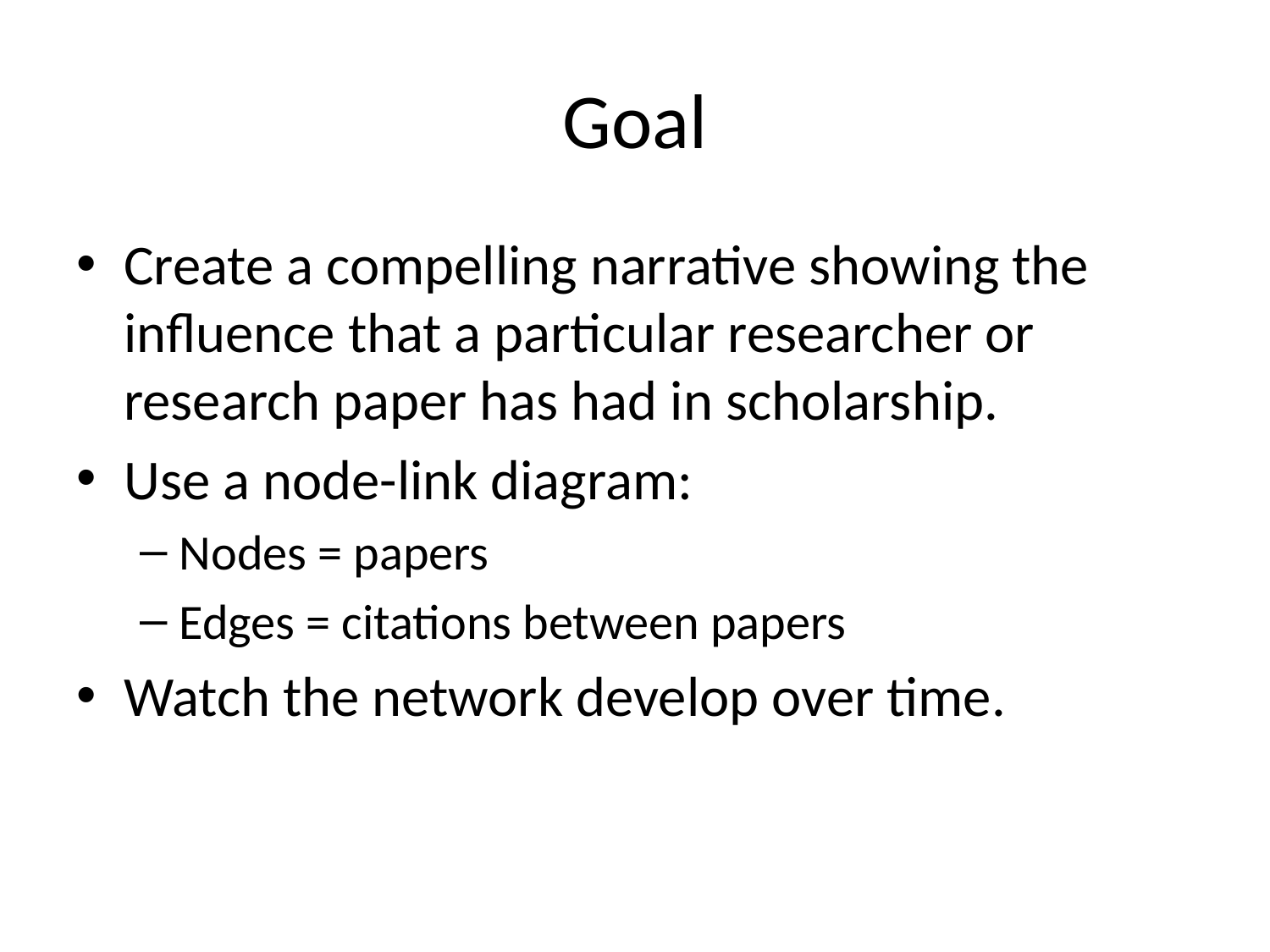

# Goal
Create a compelling narrative showing the influence that a particular researcher or research paper has had in scholarship.
Use a node-link diagram:
Nodes = papers
Edges = citations between papers
Watch the network develop over time.